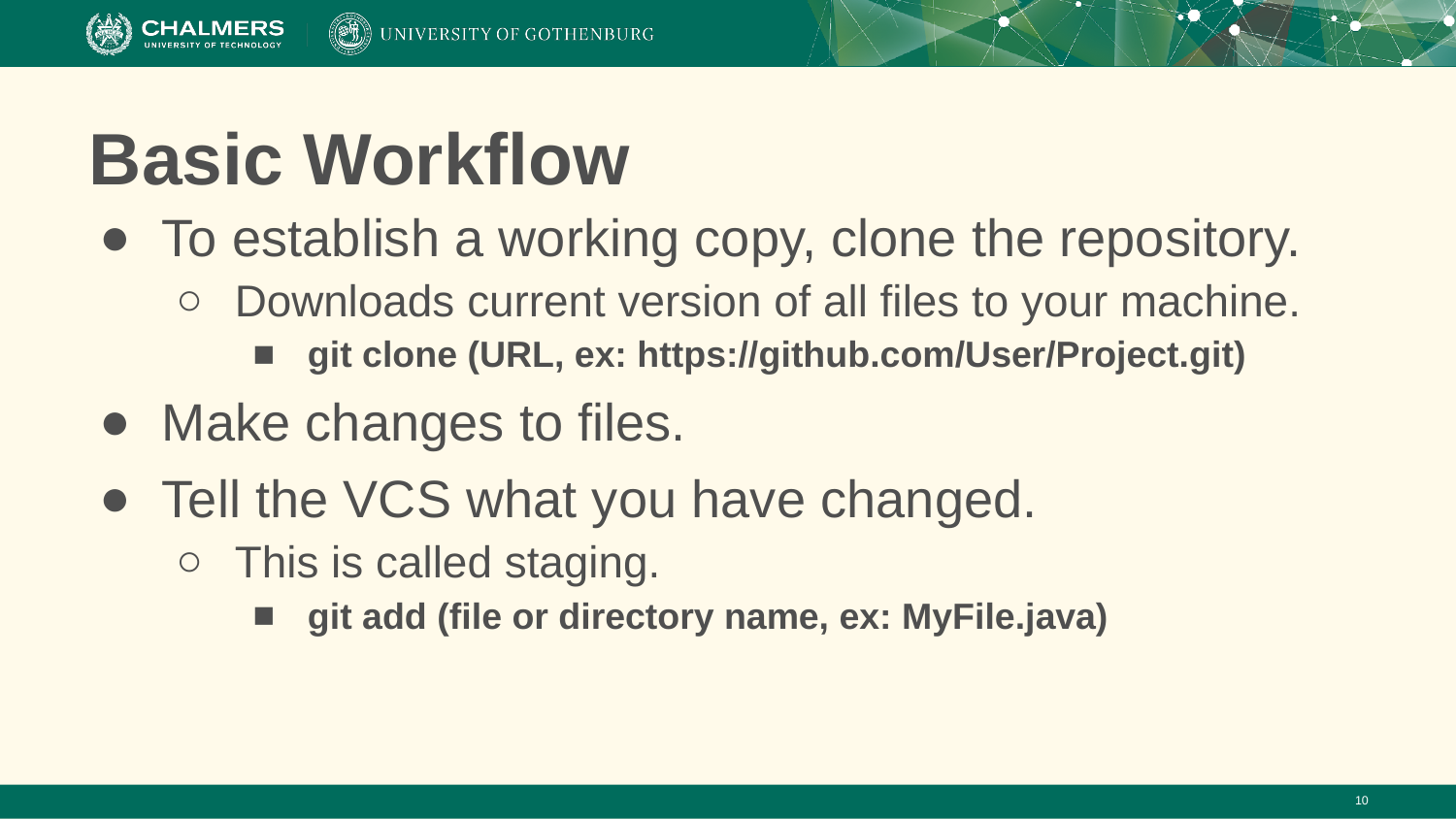

# Basic Workflow
To establish a working copy, clone the repository.
Downloads current version of all files to your machine.
git clone (URL, ex: https://github.com/User/Project.git)
Make changes to files.
Tell the VCS what you have changed.
This is called staging.
git add (file or directory name, ex: MyFile.java)

10